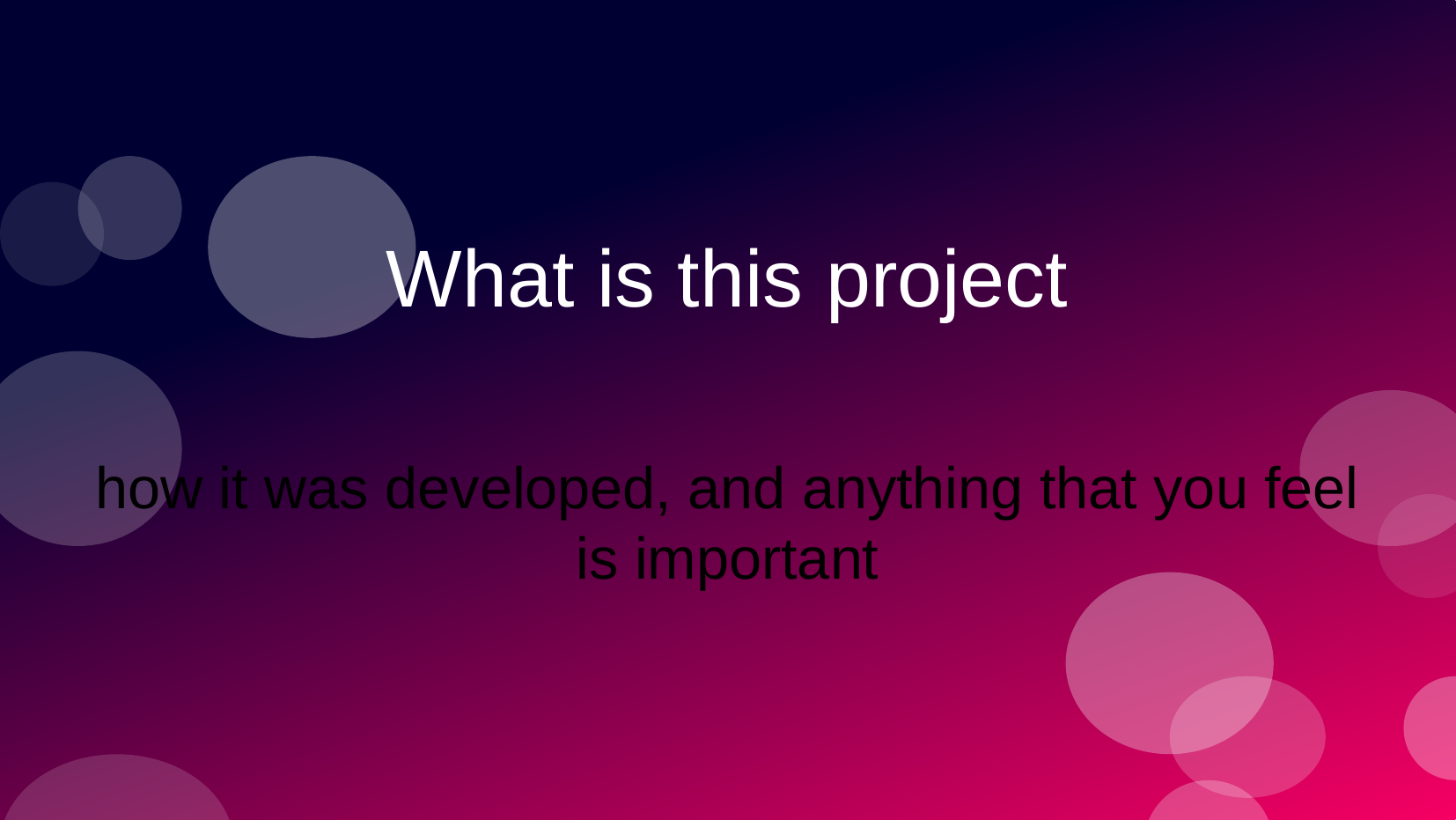

# What is this project
how it was developed, and anything that you feel is important